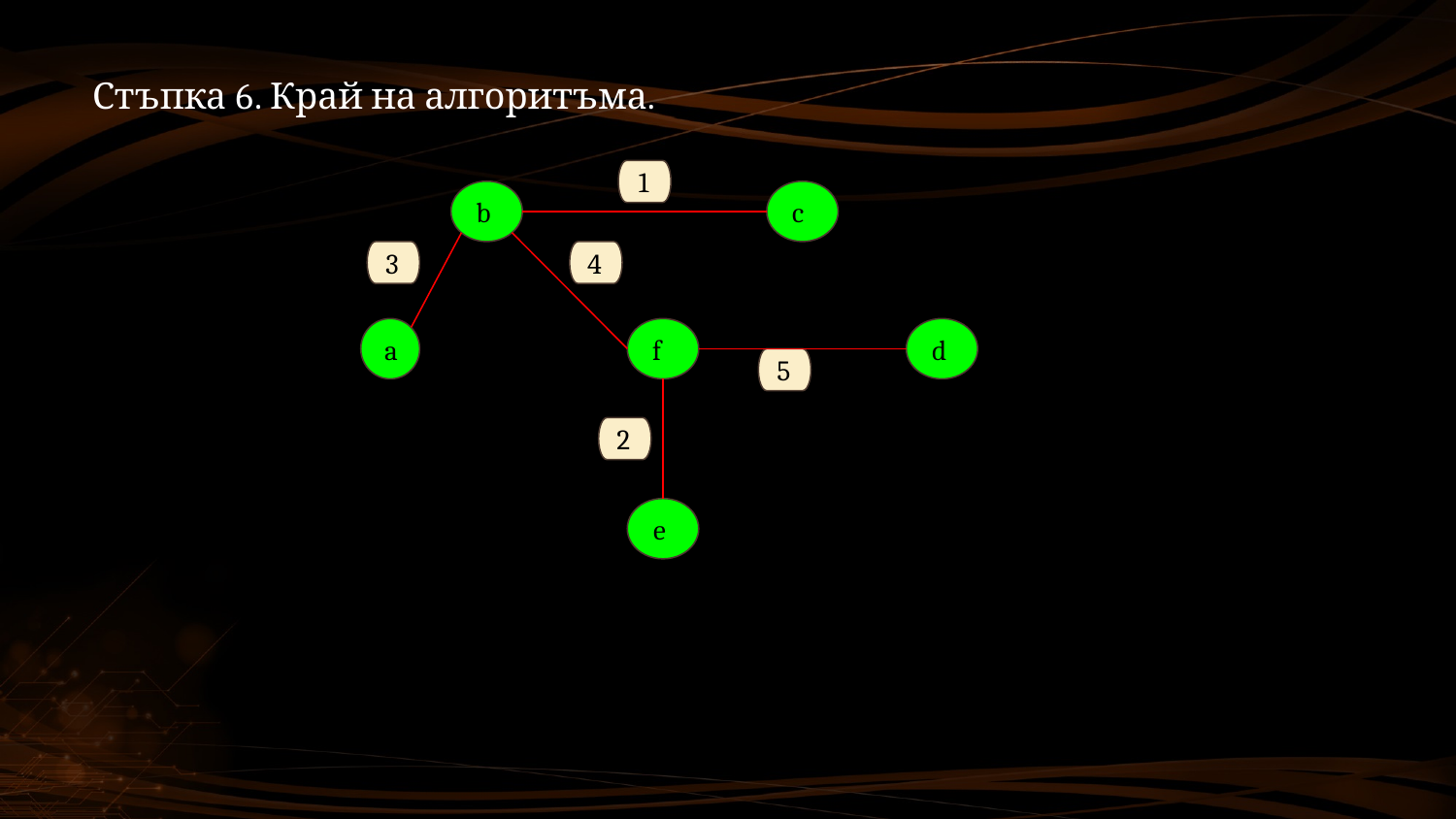

Стъпка 6. Край на алгоритъма.

1
b
c
3
4
d
a
f
5
2
e